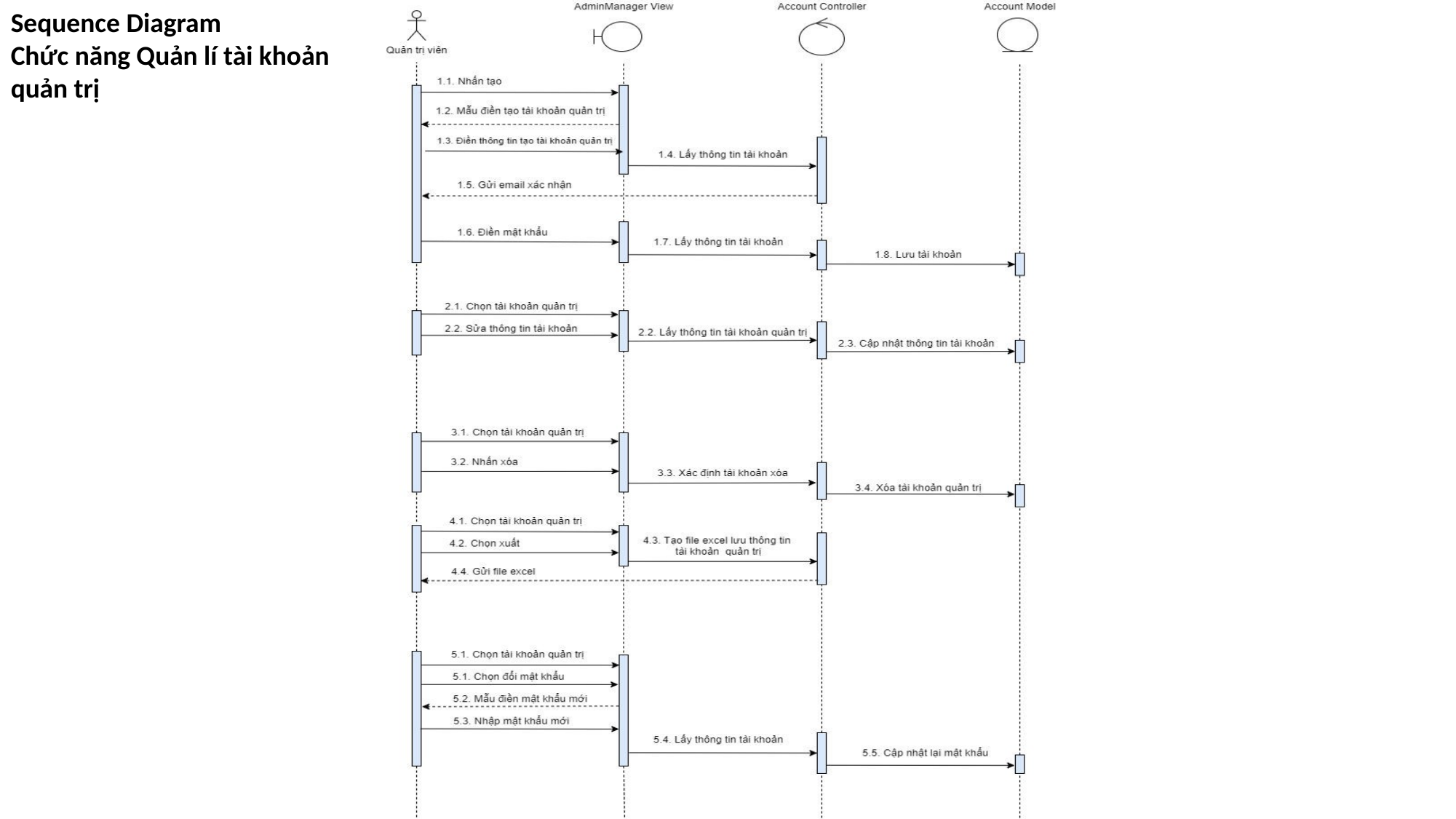

Sequence Diagram
Chức năng Quản lí tài khoản
quản trị